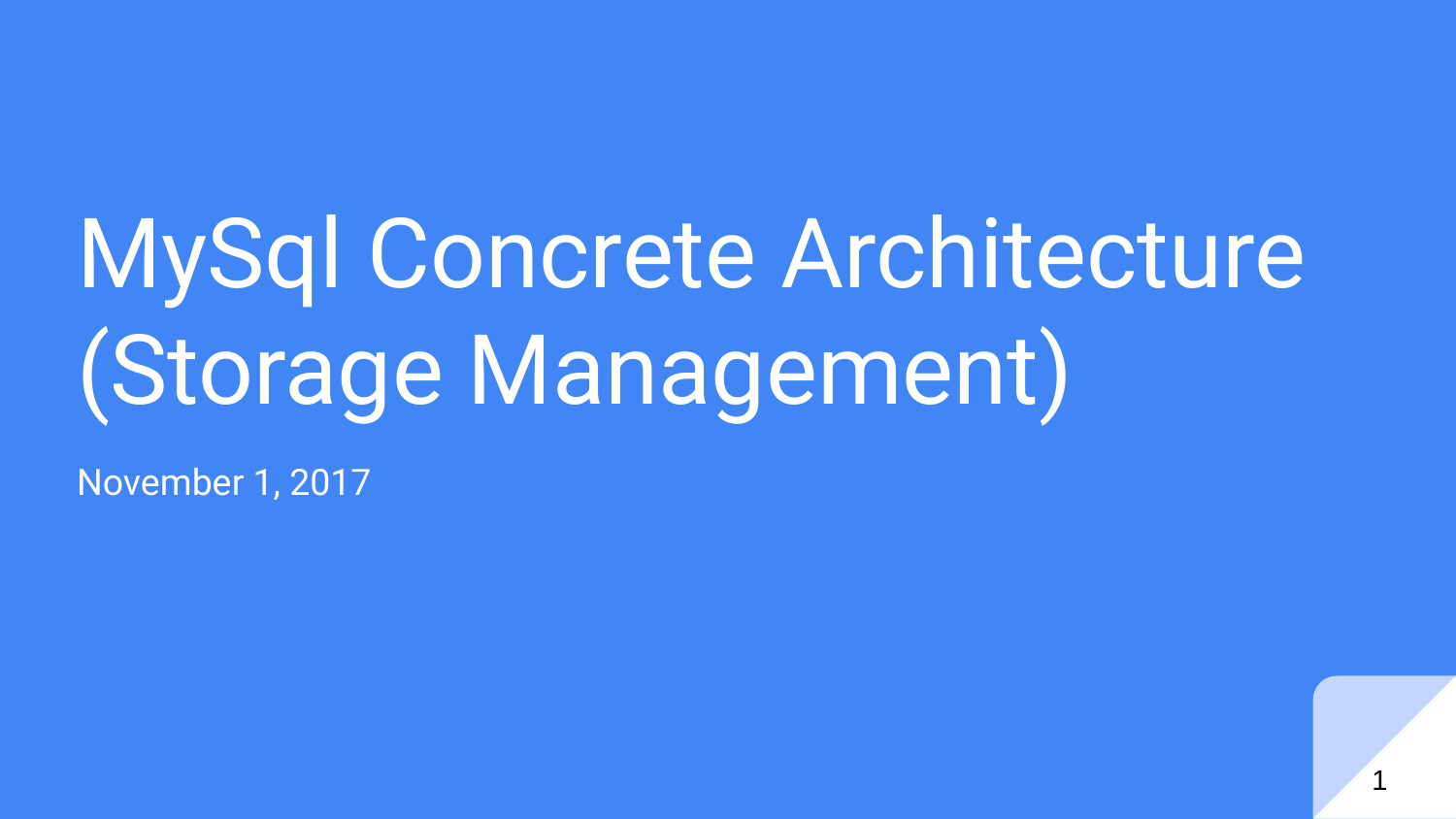

# MySql Concrete Architecture (Storage Management)
November 1, 2017
1